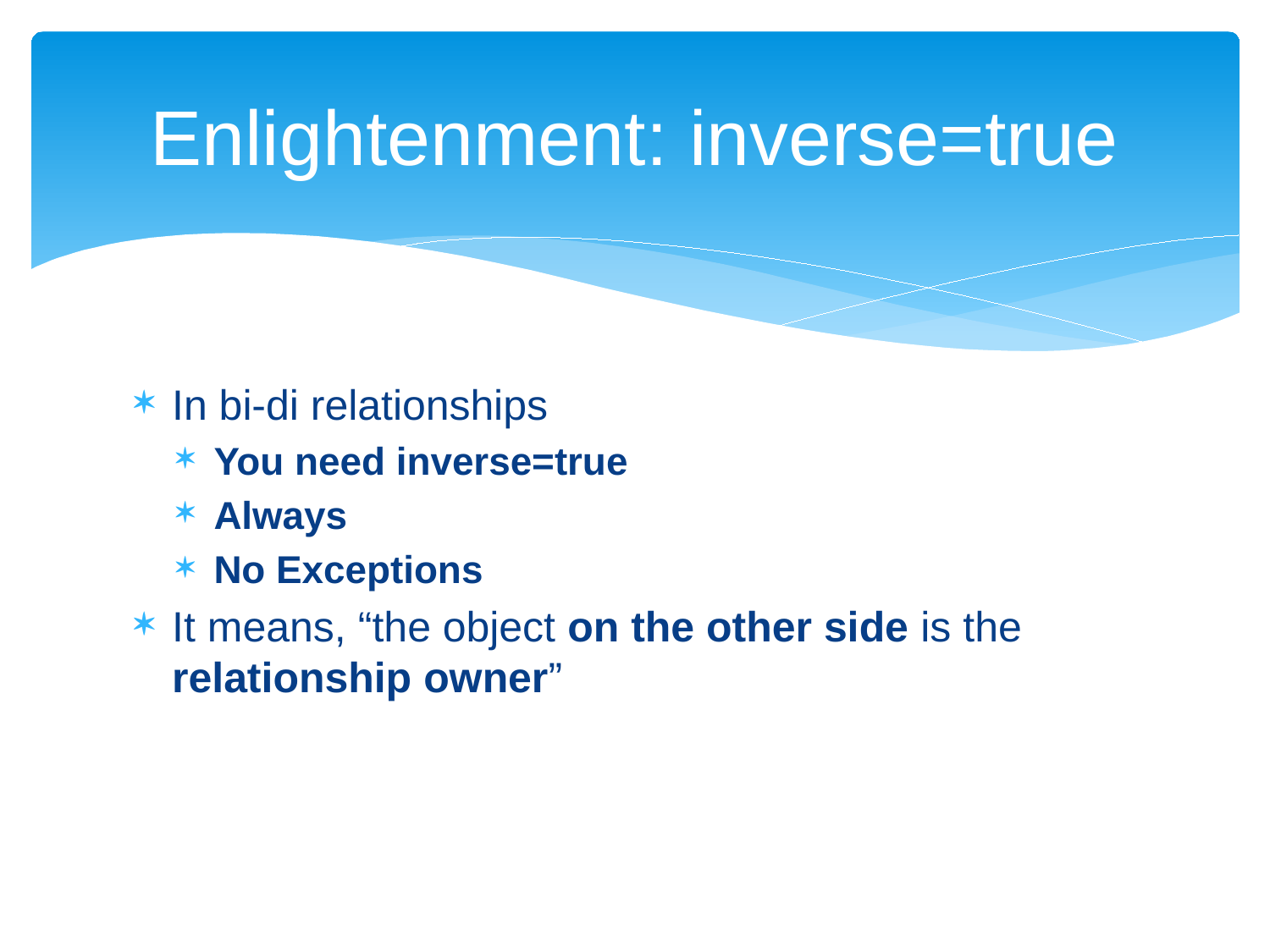

# Enlightenment: inverse=true
In bi-di relationships
You need inverse=true
Always
No Exceptions
It means, “the object on the other side is the relationship owner”